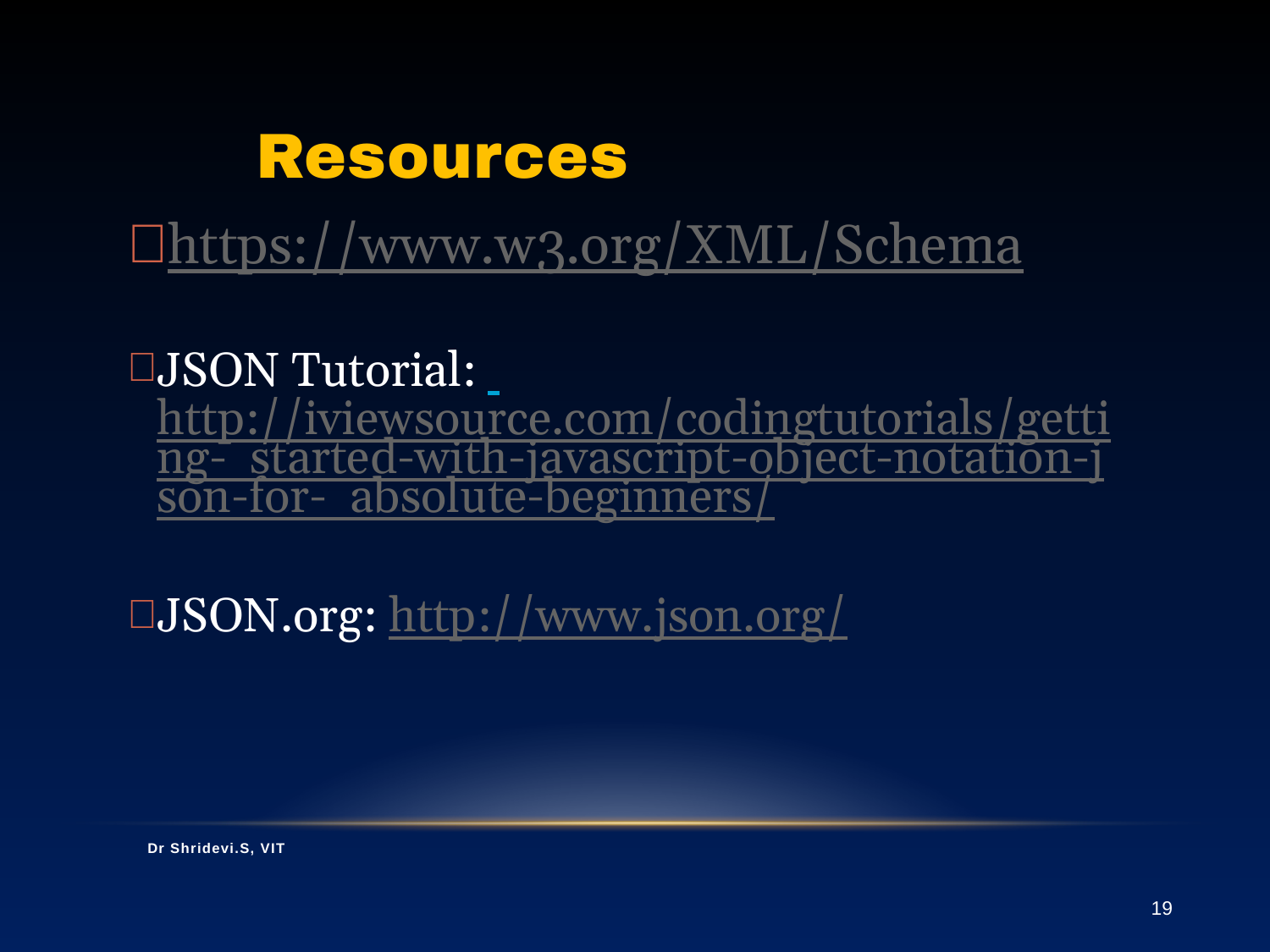

# Resources
https://www.w3.org/XML/Schema

JSON Tutorial:  http://iviewsource.com/codingtutorials/getting-  started-with-javascript-object-notation-json-for-  absolute-beginners/

JSON.org: http://www.json.org/
Dr Shridevi.S, VIT
19